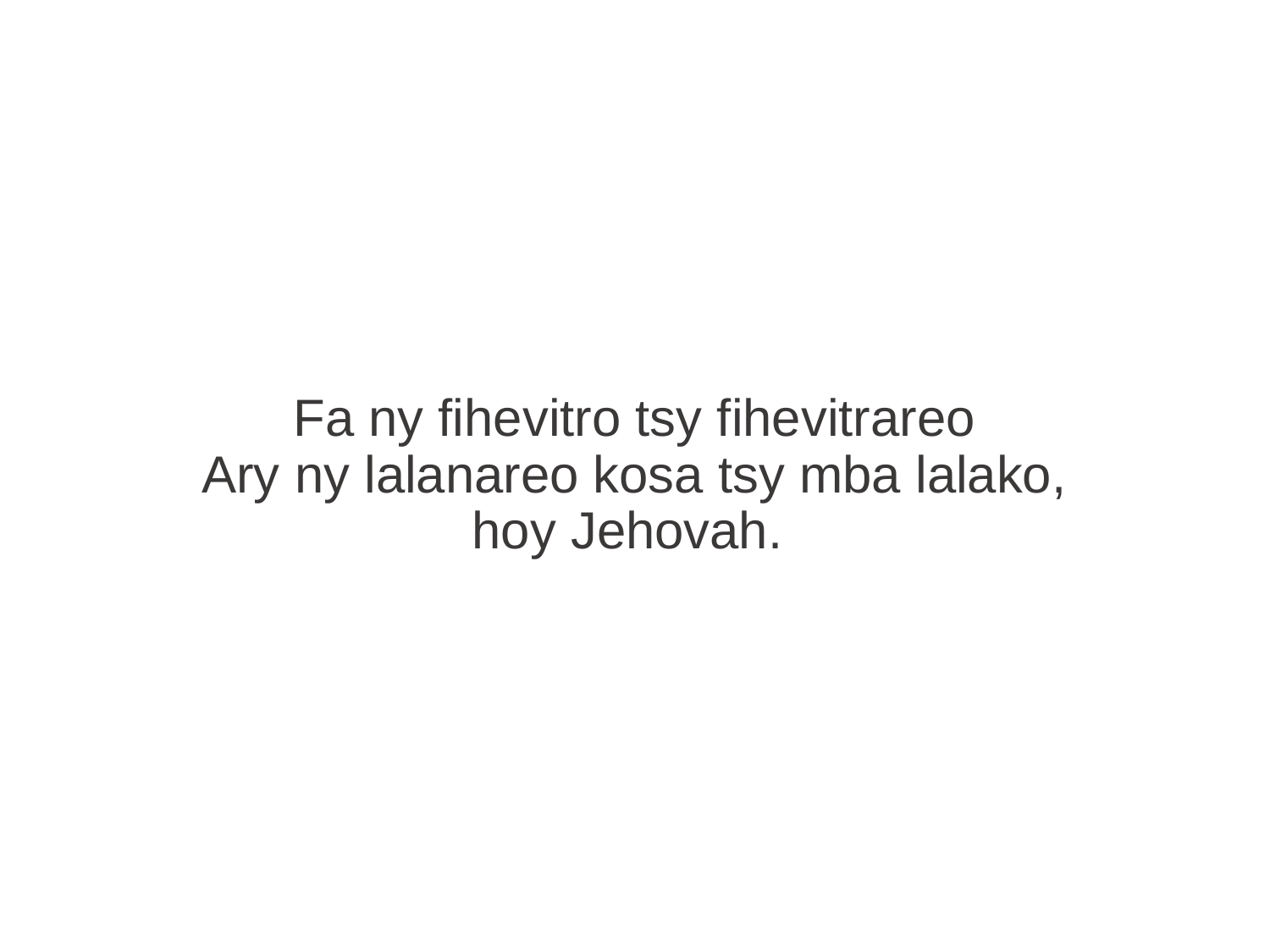

Fa ny fihevitro tsy fihevitrareo
Ary ny lalanareo kosa tsy mba lalako,
hoy Jehovah.